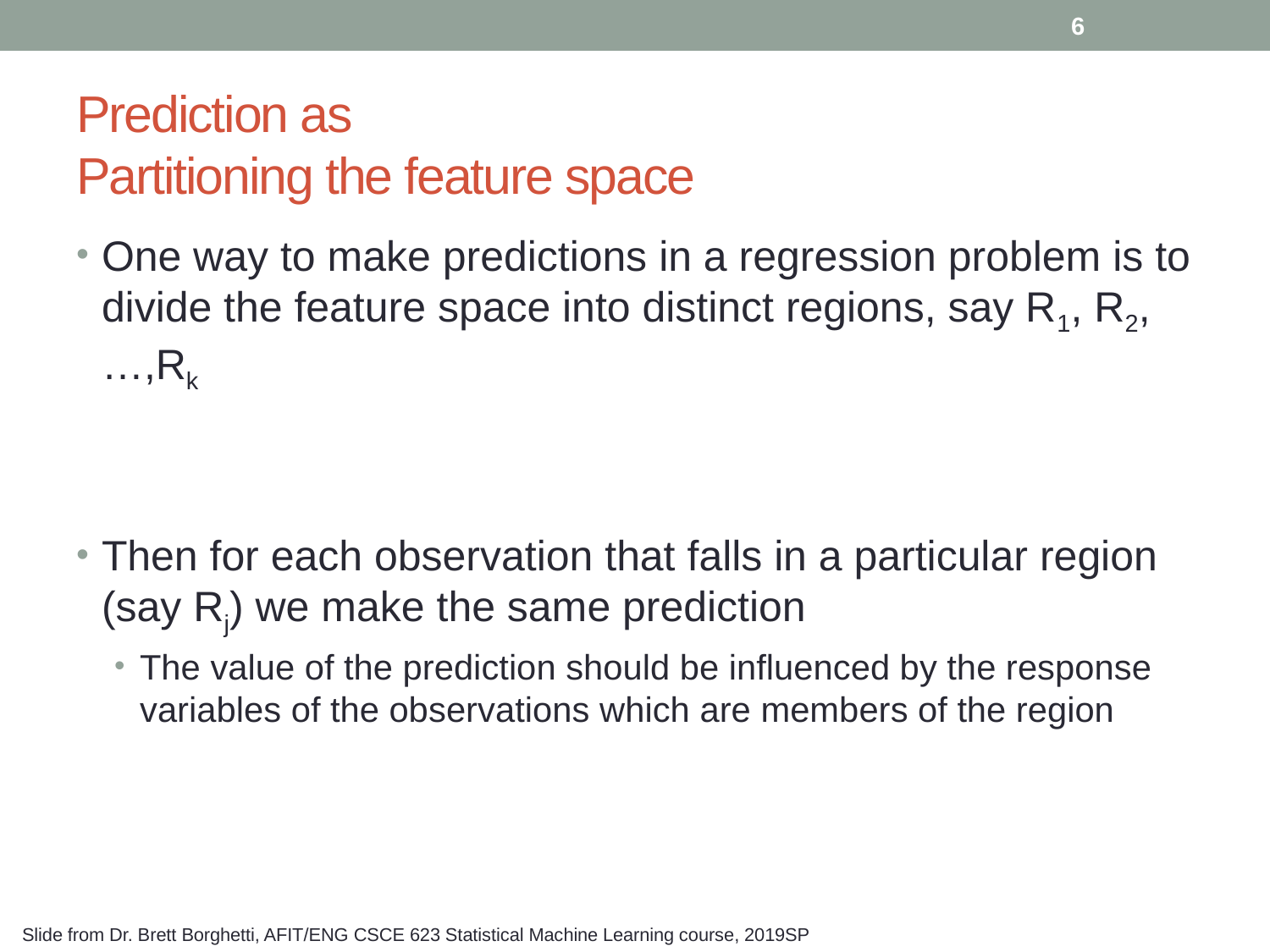

6
# Prediction as Partitioning the feature space
One way to make predictions in a regression problem is to divide the feature space into distinct regions, say R1, R2,…,Rk

Then for each observation that falls in a particular region (say Rj) we make the same prediction
The value of the prediction should be influenced by the response variables of the observations which are members of the region

Slide from Dr. Brett Borghetti, AFIT/ENG CSCE 623 Statistical Machine Learning course, 2019SP